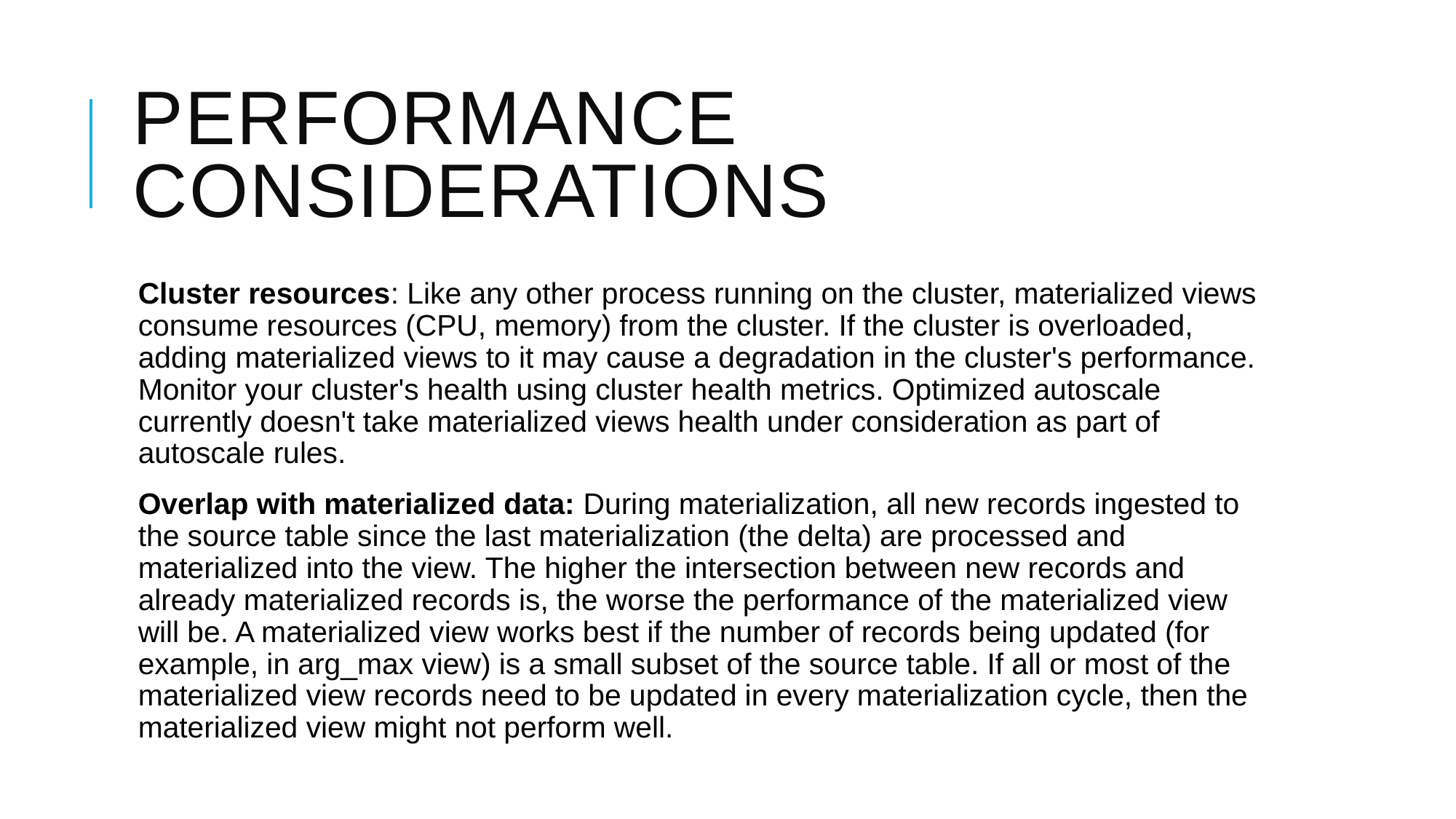

# Performance considerations
Cluster resources: Like any other process running on the cluster, materialized views consume resources (CPU, memory) from the cluster. If the cluster is overloaded, adding materialized views to it may cause a degradation in the cluster's performance. Monitor your cluster's health using cluster health metrics. Optimized autoscale currently doesn't take materialized views health under consideration as part of autoscale rules.
Overlap with materialized data: During materialization, all new records ingested to the source table since the last materialization (the delta) are processed and materialized into the view. The higher the intersection between new records and already materialized records is, the worse the performance of the materialized view will be. A materialized view works best if the number of records being updated (for example, in arg_max view) is a small subset of the source table. If all or most of the materialized view records need to be updated in every materialization cycle, then the materialized view might not perform well.